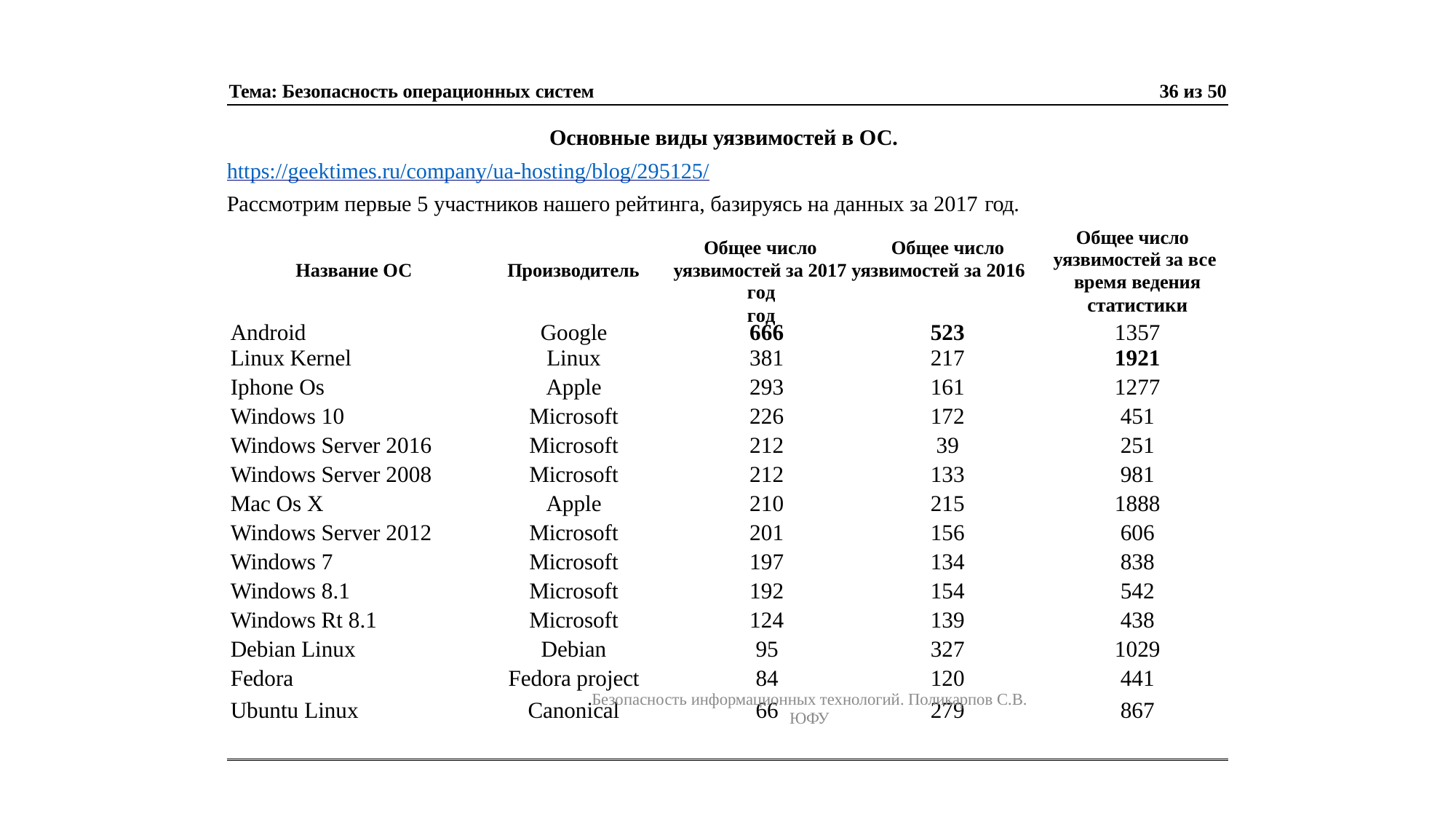

Тема: Безопасность операционных систем
36 из 50

Основные виды уязвимостей в ОС.
https://geektimes.ru/company/ua-hosting/blog/295125/
Рассмотрим первые 5 участников нашего рейтинга, базируясь на данных за 2017 год.
Общее число  уязвимостей за все  время ведения
Общее число	Общее число
Название ОС
Производитель
уязвимостей за 2017 уязвимостей за 2016
год	год
|  |  |  |  | статистики |
| --- | --- | --- | --- | --- |
| Android | Google | 666 | 523 | 1357 |
| Linux Kernel | Linux | 381 | 217 | 1921 |
| Iphone Os | Apple | 293 | 161 | 1277 |
| Windows 10 | Microsoft | 226 | 172 | 451 |
| Windows Server 2016 | Microsoft | 212 | 39 | 251 |
| Windows Server 2008 | Microsoft | 212 | 133 | 981 |
| Mac Os X | Apple | 210 | 215 | 1888 |
| Windows Server 2012 | Microsoft | 201 | 156 | 606 |
| Windows 7 | Microsoft | 197 | 134 | 838 |
| Windows 8.1 | Microsoft | 192 | 154 | 542 |
| Windows Rt 8.1 | Microsoft | 124 | 139 | 438 |
| Debian Linux | Debian | 95 | 327 | 1029 |
| Fedora | Fedora project | 84 | 120 | 441 |
| Ubuntu Linux | Canonical | 66 | 279 | 867 |
Безопасность информационных технологий. Поликарпов С.В. ЮФУ